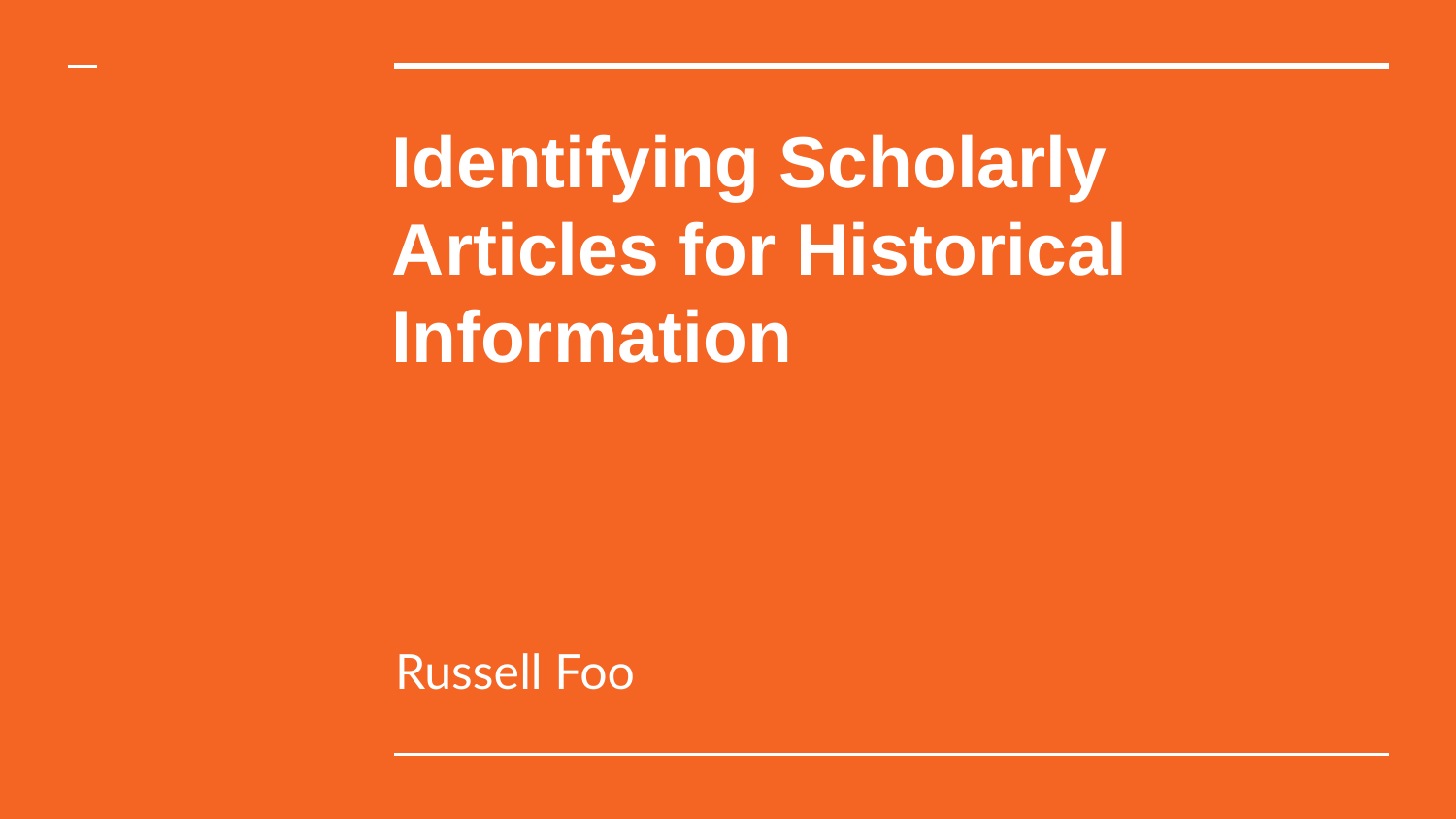

# Identifying Scholarly Articles for Historical Information
Russell Foo